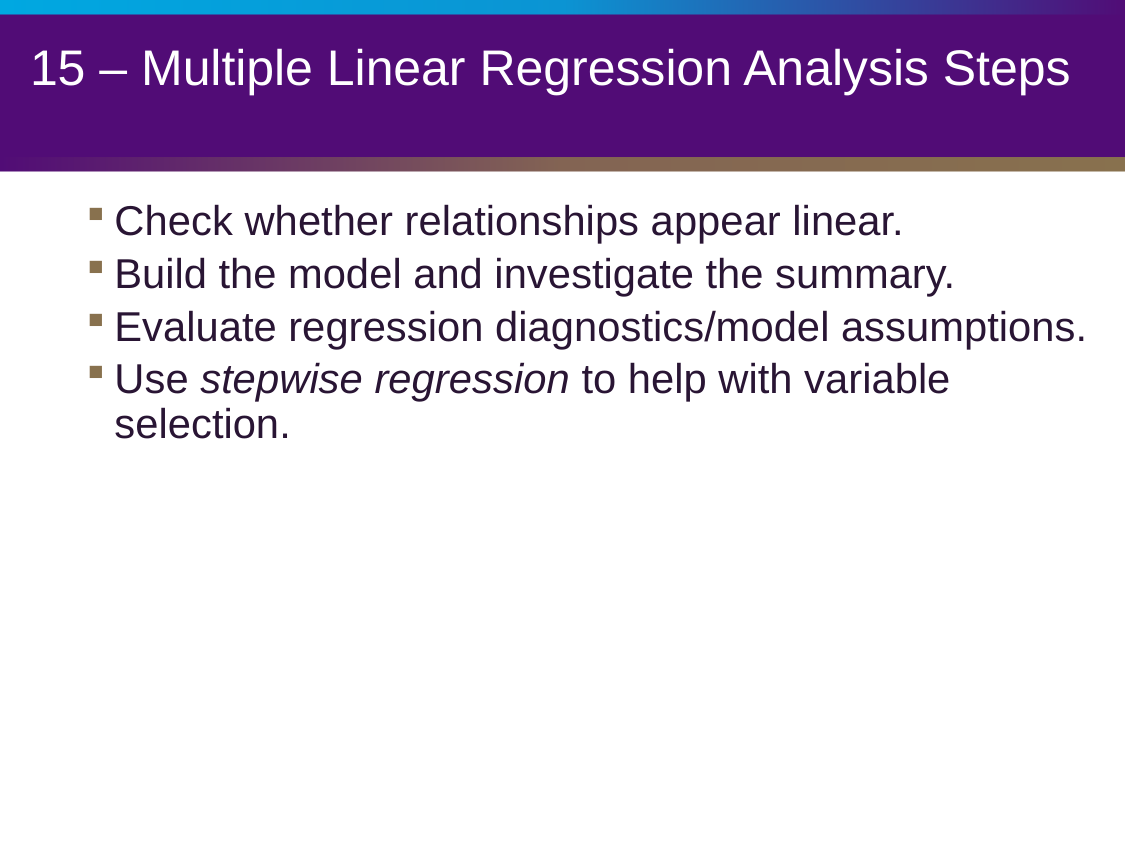

# 15 – Multiple Linear Regression Analysis Steps
Check whether relationships appear linear.
Build the model and investigate the summary.
Evaluate regression diagnostics/model assumptions.
Use stepwise regression to help with variable selection.